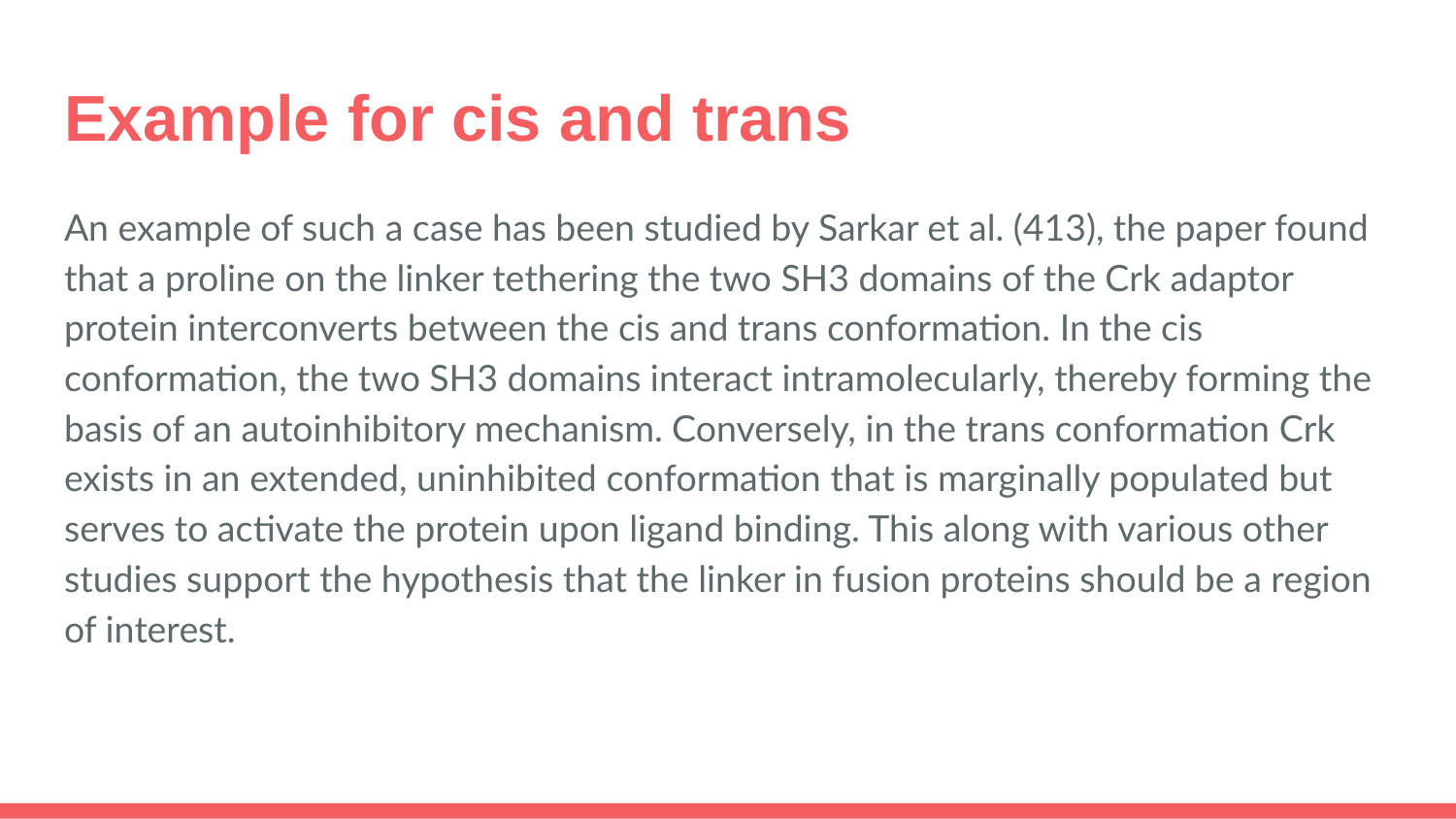

# Example for cis and trans
An example of such a case has been studied by Sarkar et al. (413), the paper found that a proline on the linker tethering the two SH3 domains of the Crk adaptor protein interconverts between the cis and trans conformation. In the cis conformation, the two SH3 domains interact intramolecularly, thereby forming the basis of an autoinhibitory mechanism. Conversely, in the trans conformation Crk exists in an extended, uninhibited conformation that is marginally populated but serves to activate the protein upon ligand binding. This along with various other studies support the hypothesis that the linker in fusion proteins should be a region of interest.